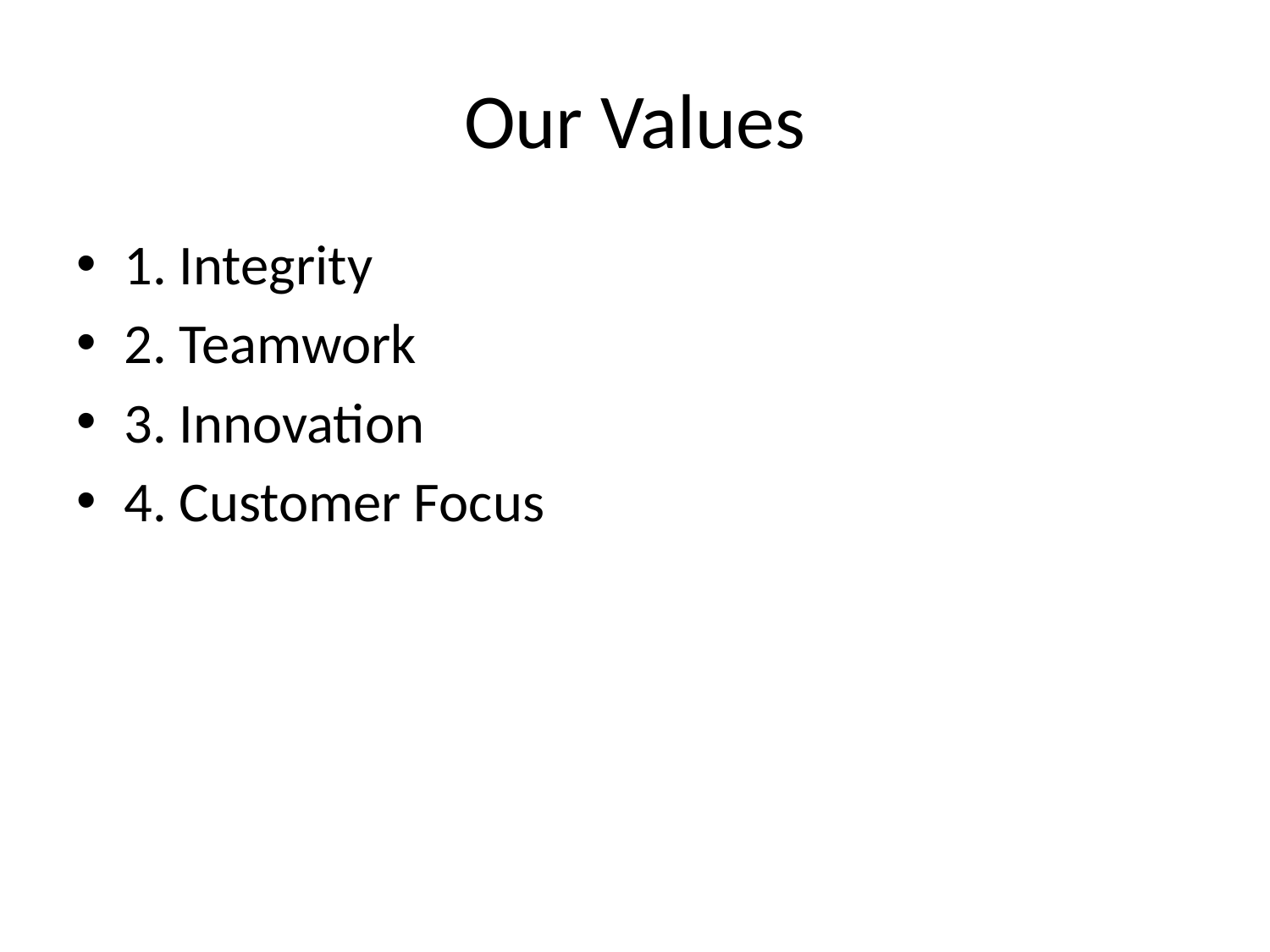

# Our Values
1. Integrity
2. Teamwork
3. Innovation
4. Customer Focus